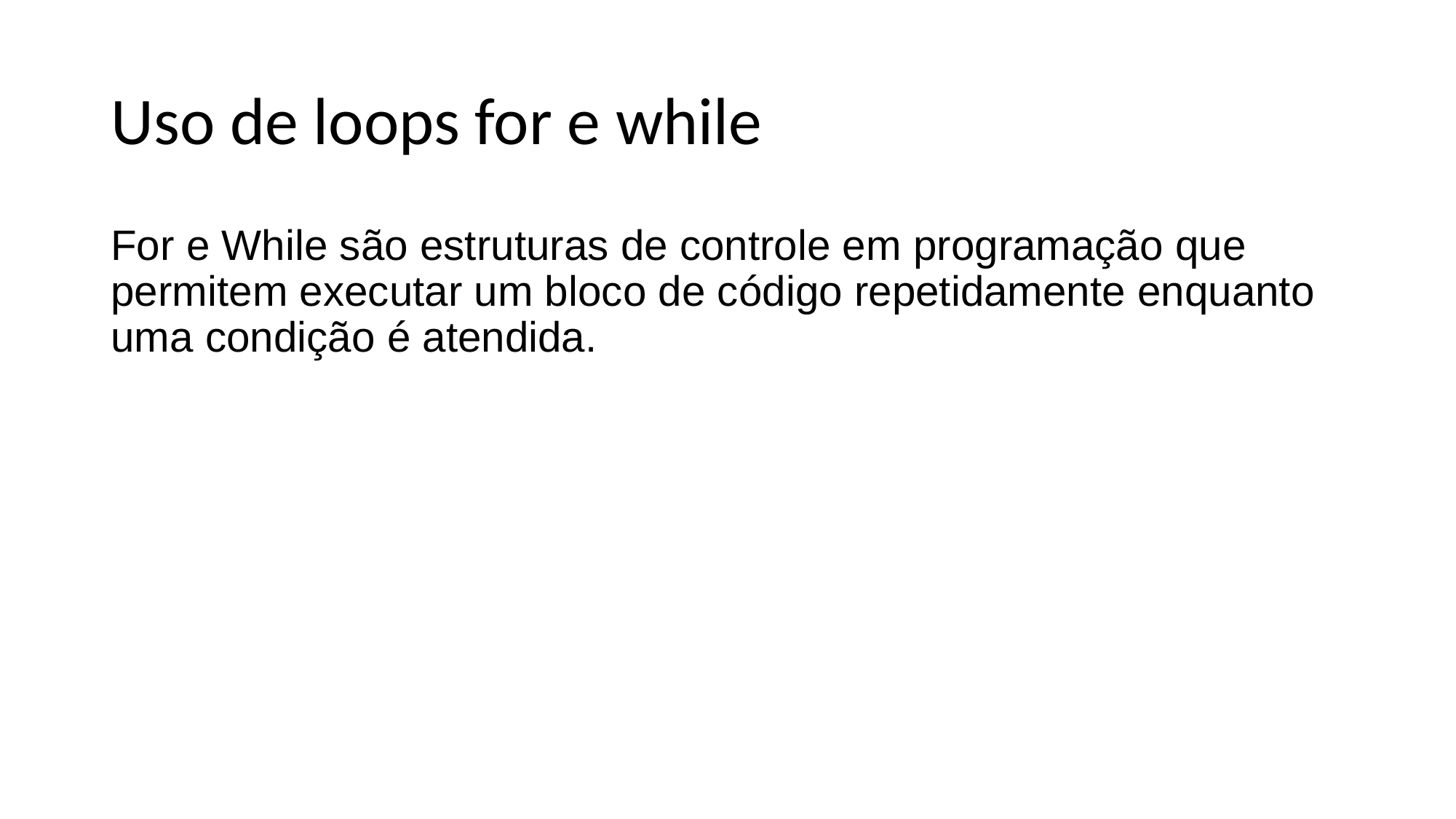

# Uso de loops for e while
For e While são estruturas de controle em programação que permitem executar um bloco de código repetidamente enquanto uma condição é atendida.